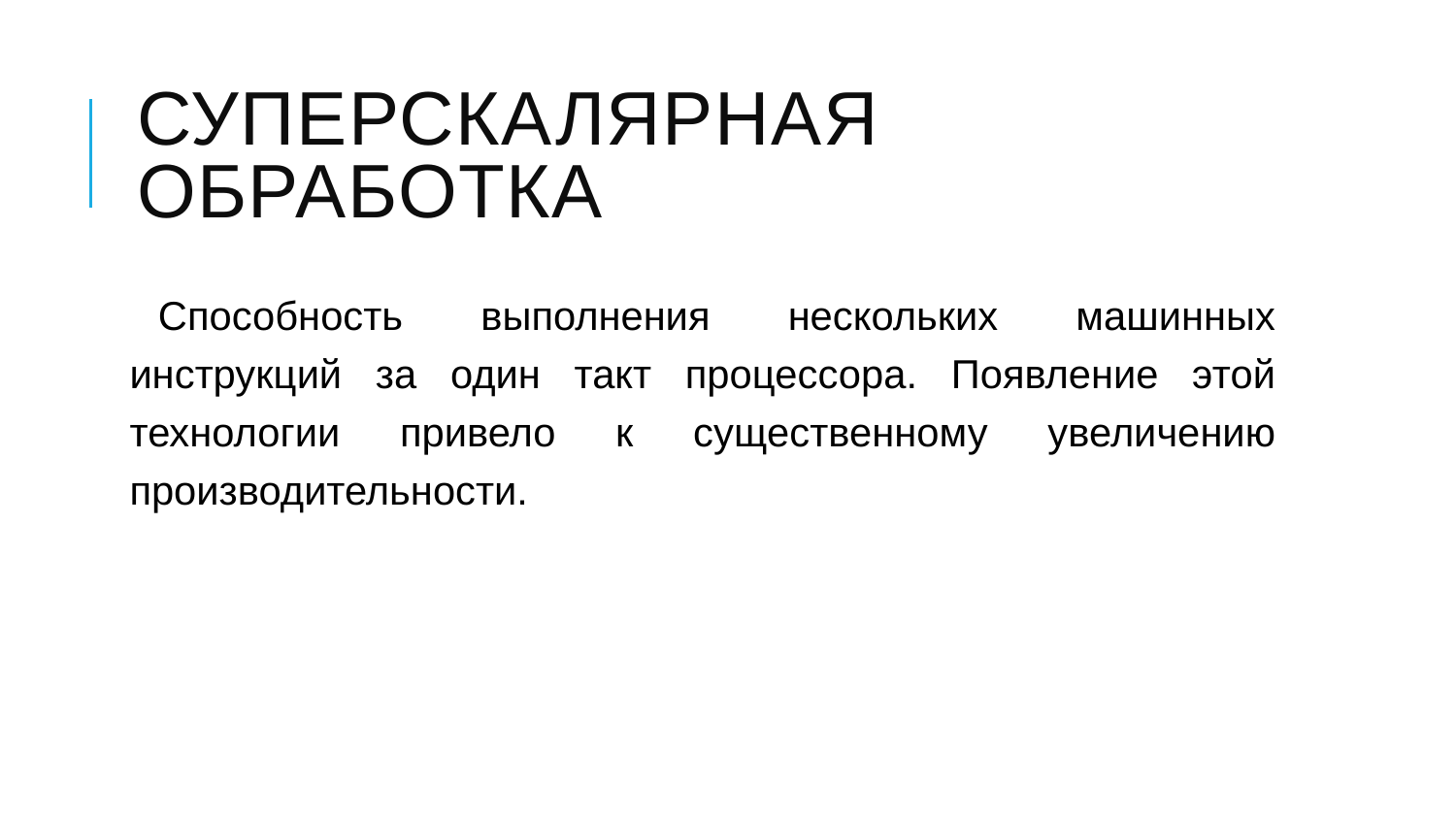

# Суперскалярная обработка
Способность выполнения нескольких машинных инструкций за один такт процессора. Появление этой технологии привело к существенному увеличению производительности.